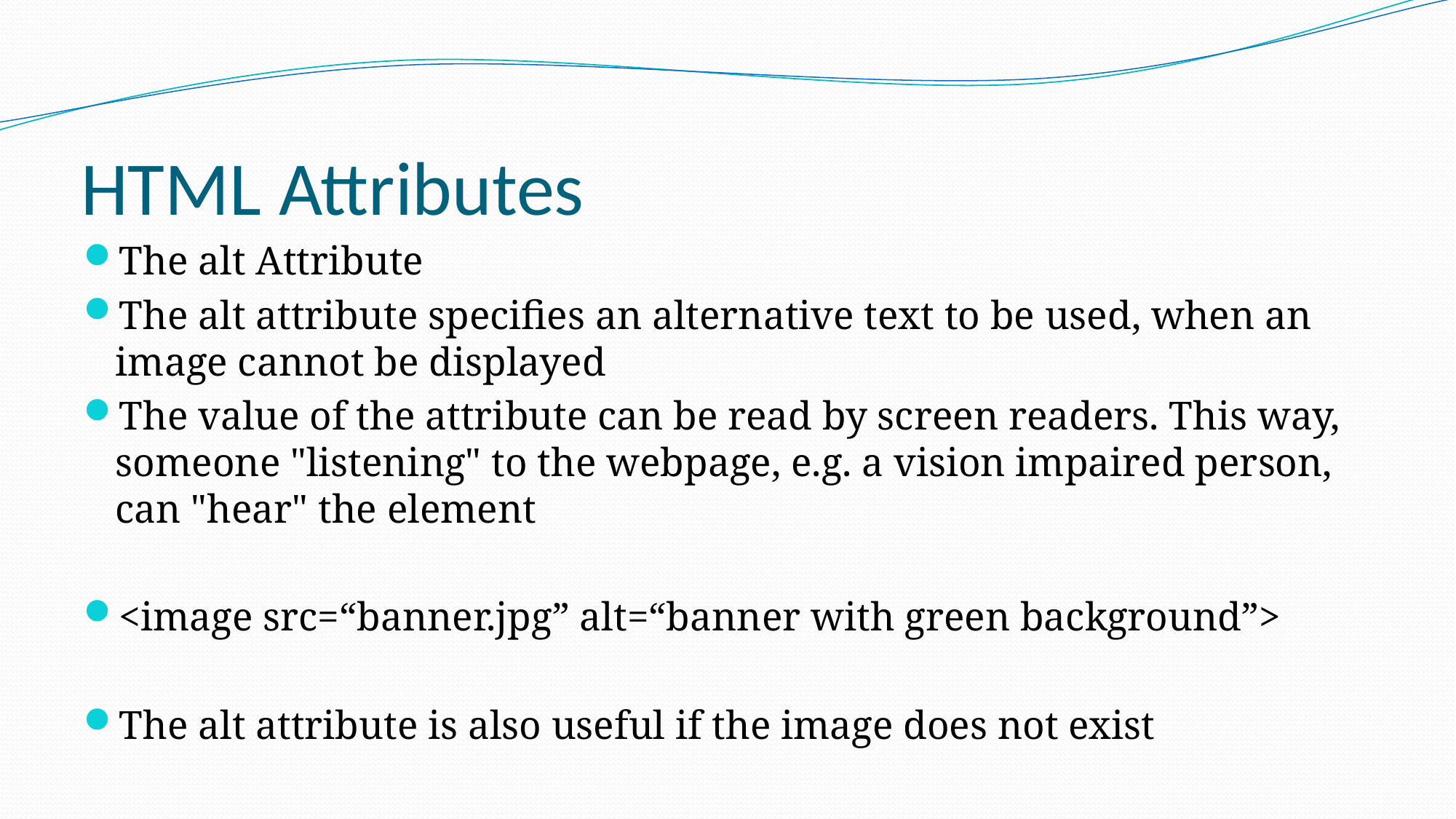

# HTML Attributes
The alt Attribute
The alt attribute specifies an alternative text to be used, when an image cannot be displayed
The value of the attribute can be read by screen readers. This way, someone "listening" to the webpage, e.g. a vision impaired person, can "hear" the element

<image src=“banner.jpg” alt=“banner with green background”>

The alt attribute is also useful if the image does not exist